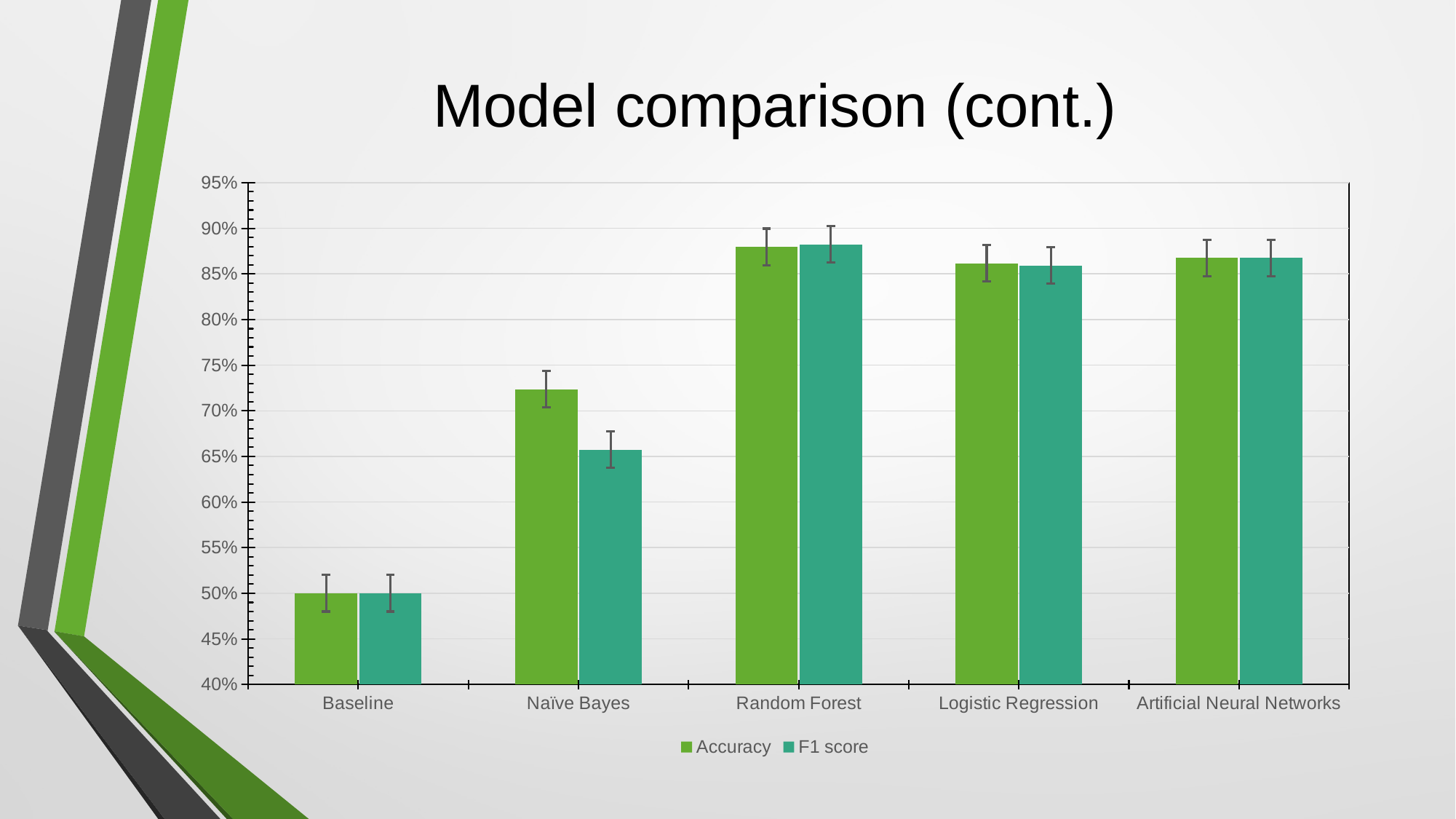

# Model comparison (cont.)

### Chart

| Category | Accuracy | F1 score |
|---|---|---|
| Baseline | 0.5 | 0.5 |
| Naïve Bayes | 0.7236 | 0.6575 |
| Random Forest | 0.8797 | 0.8823 |
| Logistic Regression | 0.8615 | 0.8592 |
| Artificial Neural Networks | 0.8674 | 0.8674 |